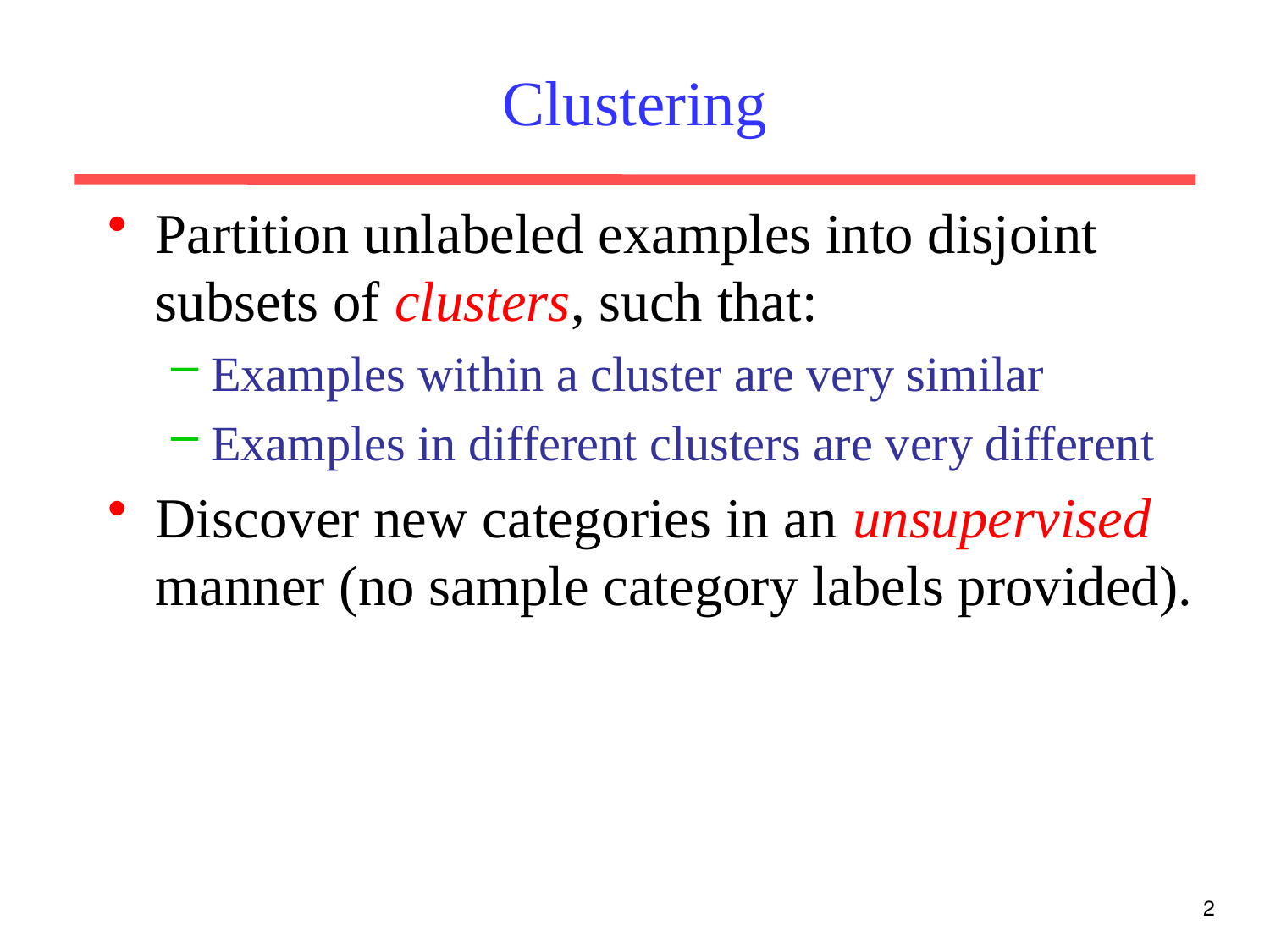

# Clustering
Partition unlabeled examples into disjoint subsets of clusters, such that:
Examples within a cluster are very similar
Examples in different clusters are very different
Discover new categories in an unsupervised manner (no sample category labels provided).
2